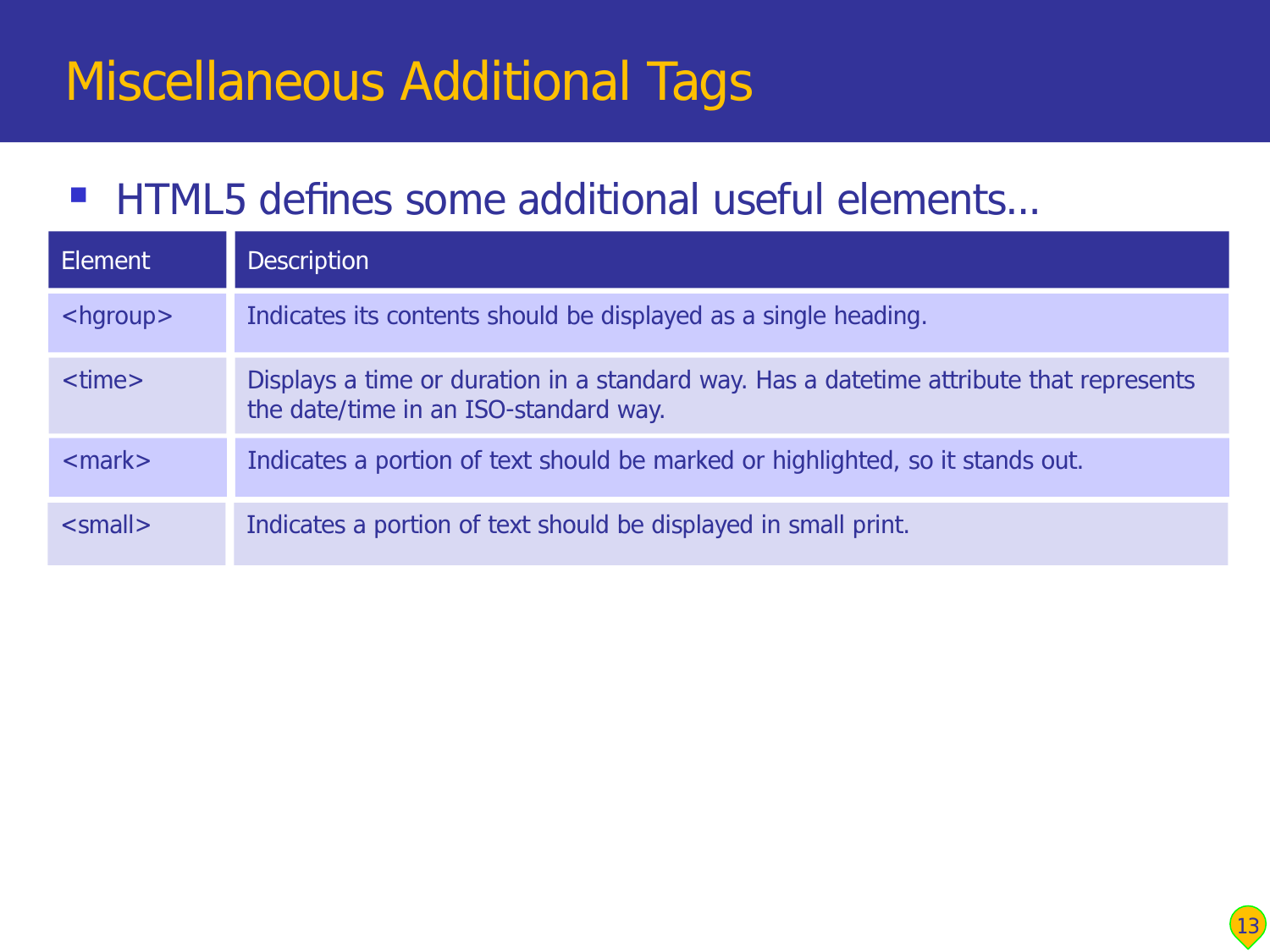

# Miscellaneous Additional Tags
HTML5 defines some additional useful elements…

Element
Description
<hgroup>
Indicates its contents should be displayed as a single heading.
<time>
Displays a time or duration in a standard way. Has a datetime attribute that represents
the date/time in an ISO-standard way.
<mark>
Indicates a portion of text should be marked or highlighted, so it stands out.
<small>
Indicates a portion of text should be displayed in small print.
13